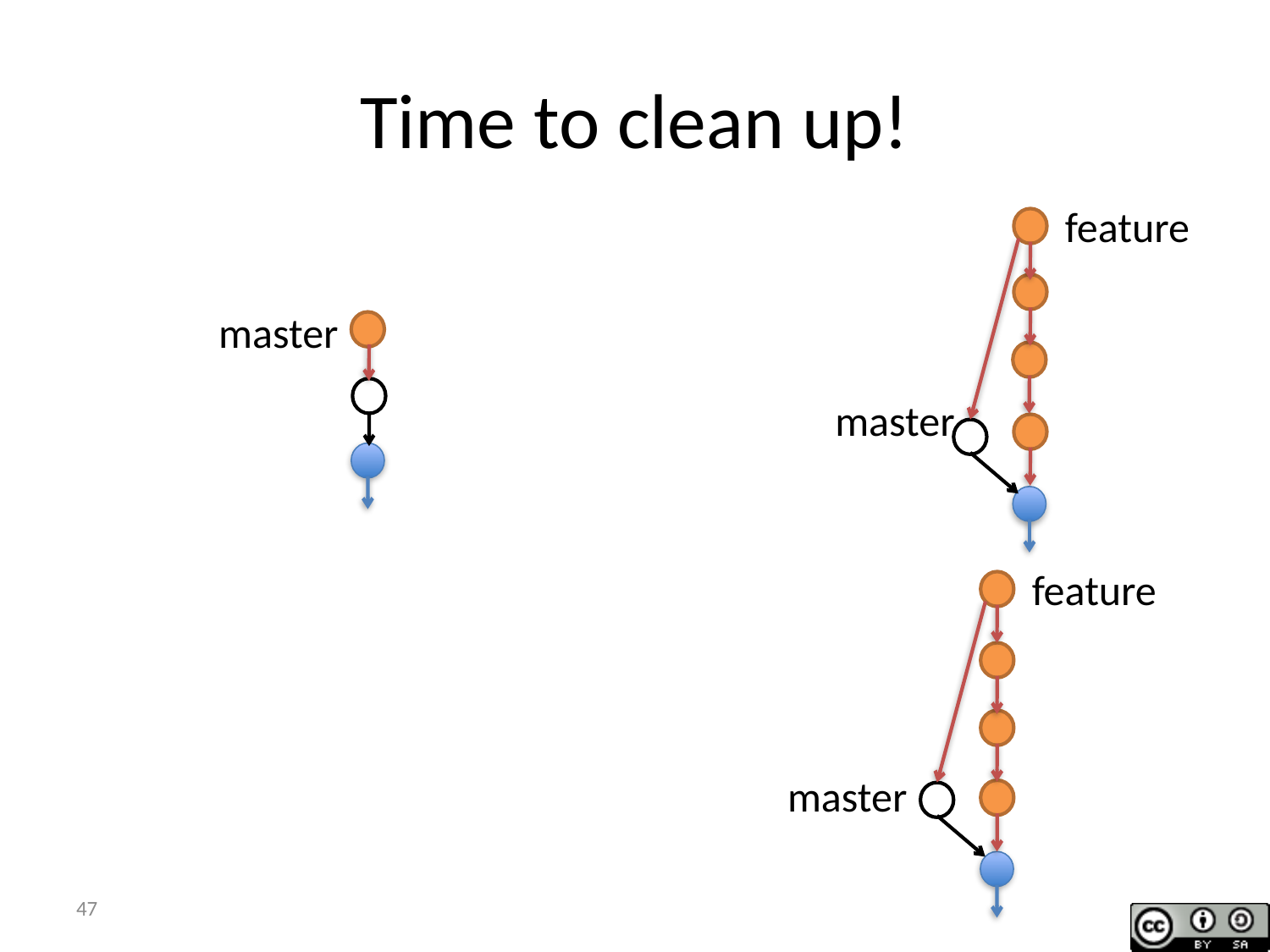

# Time to clean up!
feature

master

master

feature

master

47